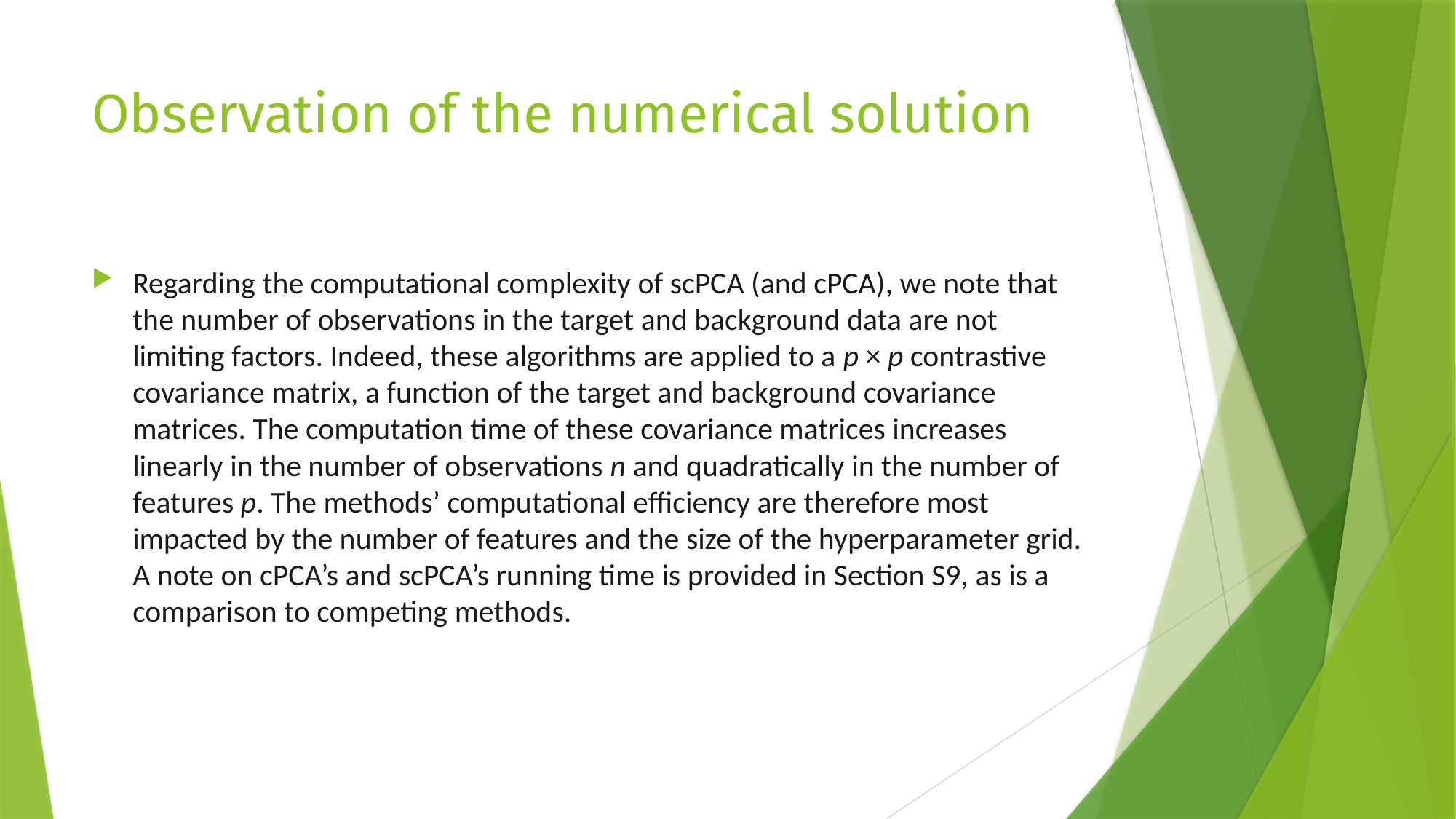

# Observation of the numerical solution
Regarding the computational complexity of scPCA (and cPCA), we note that the number of observations in the target and background data are not limiting factors. Indeed, these algorithms are applied to a p × p contrastive covariance matrix, a function of the target and background covariance matrices. The computation time of these covariance matrices increases linearly in the number of observations n and quadratically in the number of features p. The methods’ computational efficiency are therefore most impacted by the number of features and the size of the hyperparameter grid. A note on cPCA’s and scPCA’s running time is provided in Section S9, as is a comparison to competing methods.